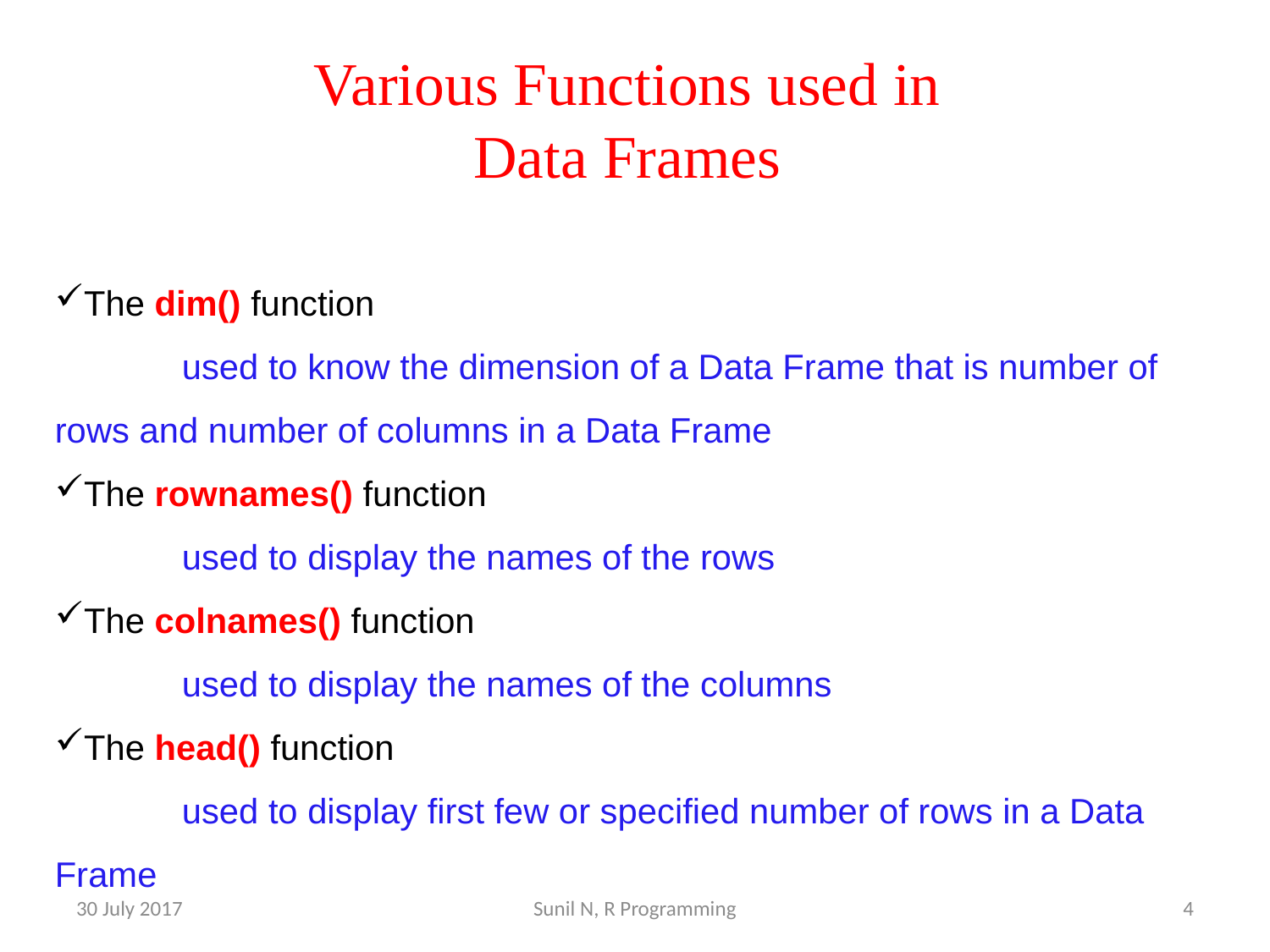

# Various Functions used in Data Frames
The dim() function
	used to know the dimension of a Data Frame that is number of rows and number of columns in a Data Frame
The rownames() function
	used to display the names of the rows
The colnames() function
	used to display the names of the columns
The head() function
	used to display first few or specified number of rows in a Data Frame
30 July 2017
Sunil N, R Programming
4